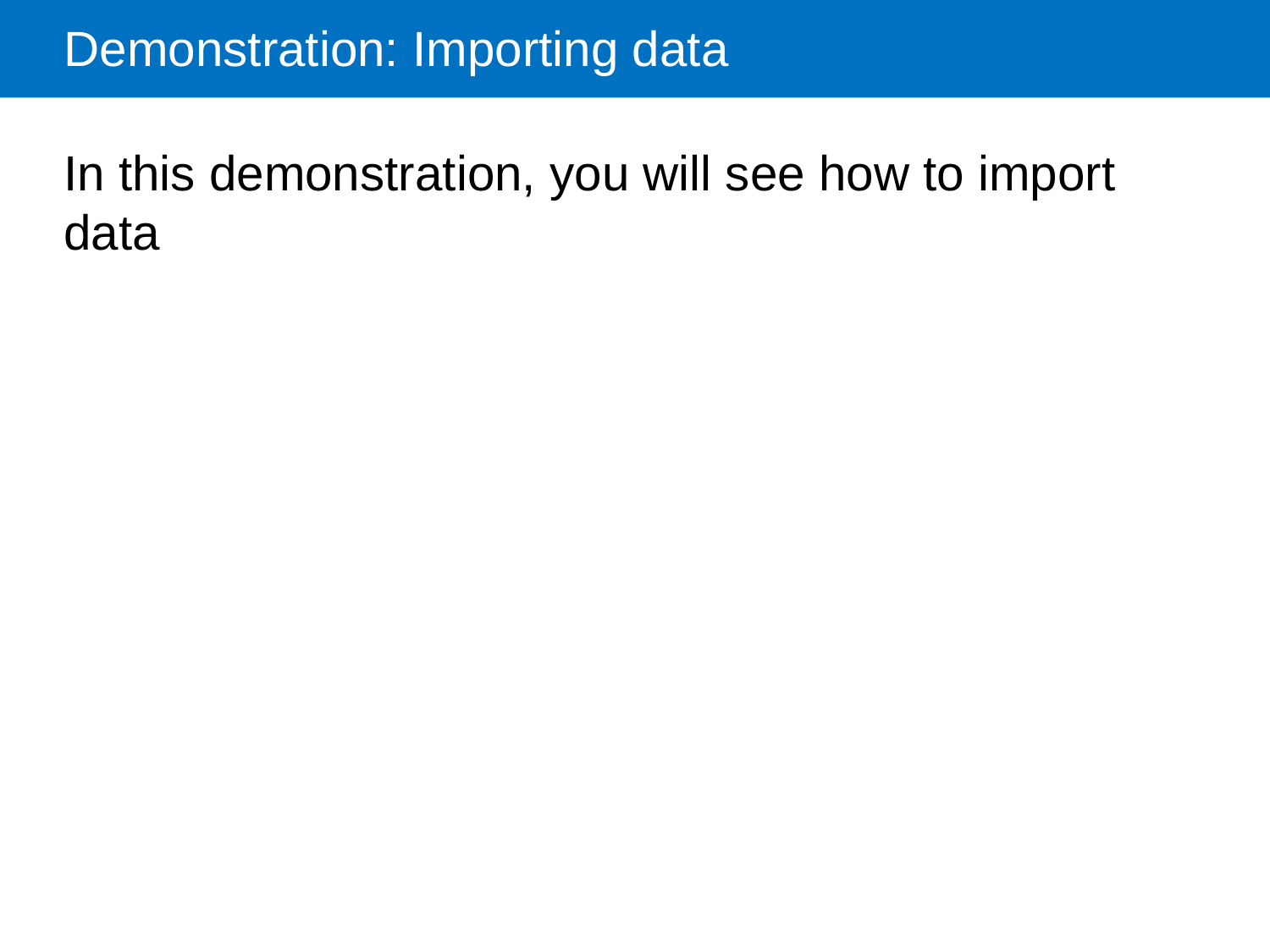

# Demonstration: Importing data
In this demonstration, you will see how to import data